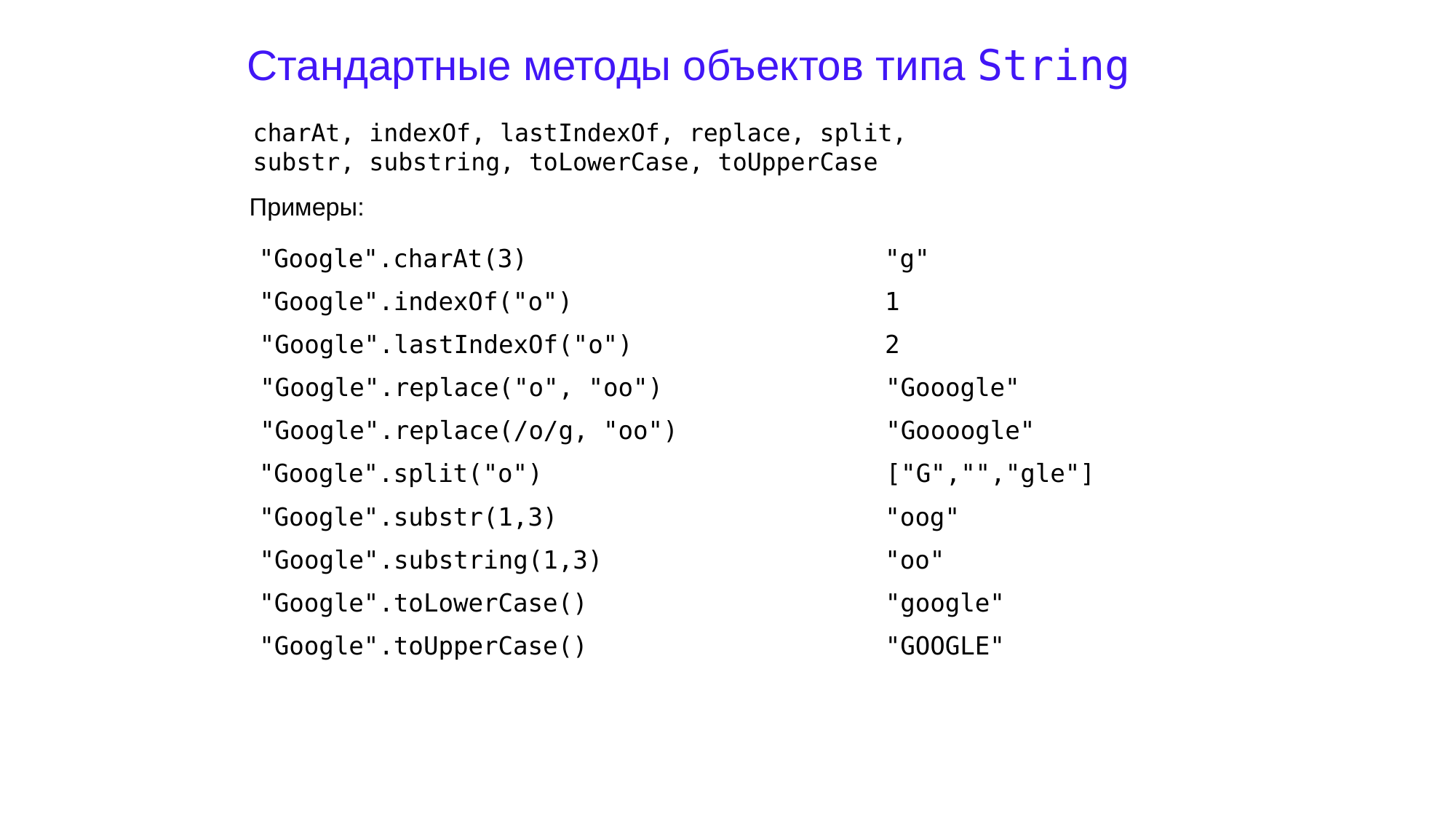

# Стандартные методы объектов типа String
charAt, indexOf, lastIndexOf, replace, split,
substr, substring, toLowerCase, toUpperCase
Примеры:
"Google".charAt(3)
"g"
"Google".indexOf("o")
1
"Google".lastIndexOf("o")
2
"Google".replace("o", "oo")
"Gooogle"
"Google".replace(/o/g, "oo")
"Goooogle"
"Google".split("o")
["G","","gle"]
"Google".substr(1,3)
"oog"
"Google".substring(1,3)
"oo"
"Google".toLowerCase()
"google"
"Google".toUpperCase()
"GOOGLE"